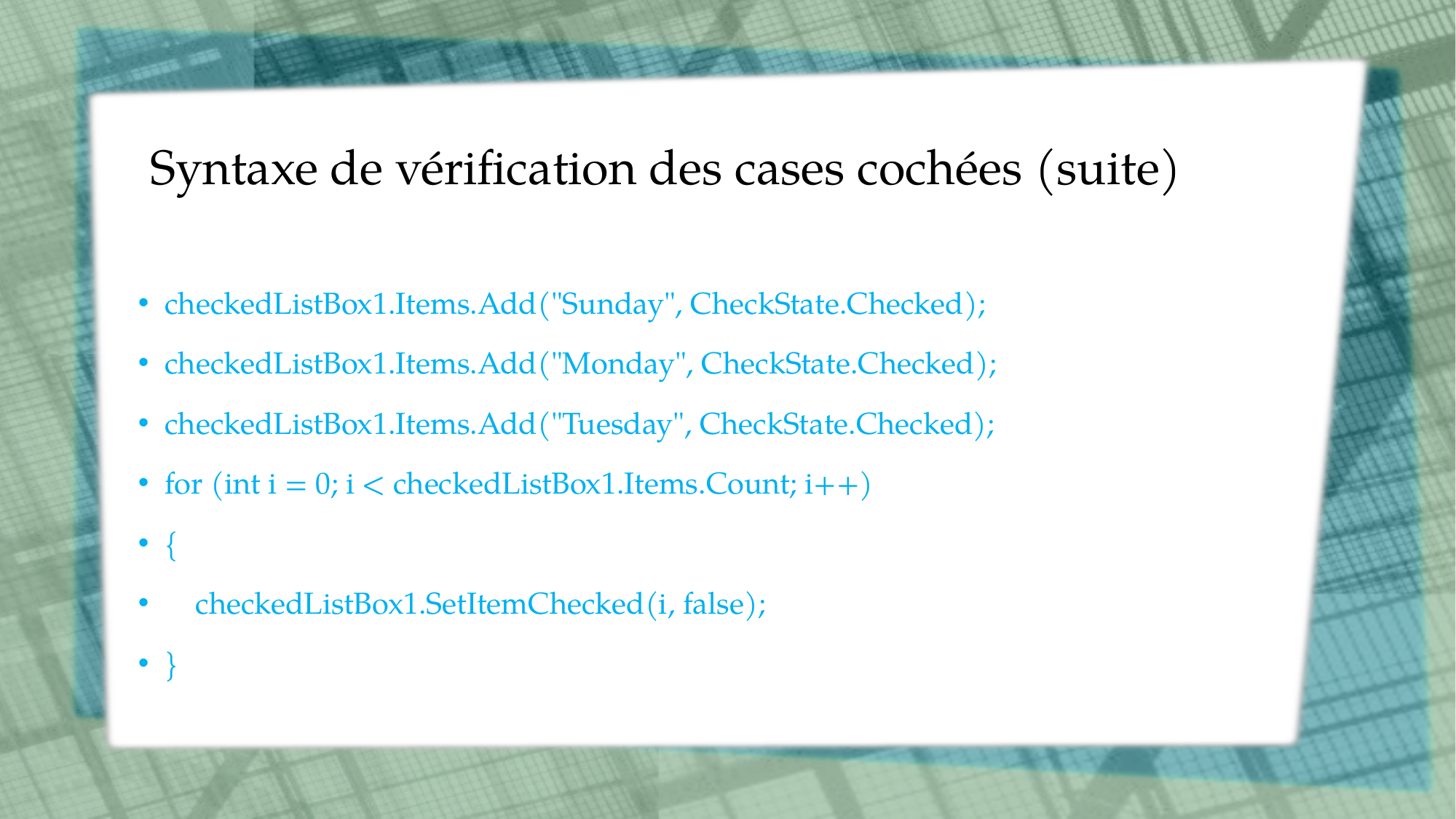

# Syntaxe de vérification des cases cochées (suite)

checkedListBox1.Items.Add("Sunday", CheckState.Checked);
checkedListBox1.Items.Add("Monday", CheckState.Checked);
checkedListBox1.Items.Add("Tuesday", CheckState.Checked);
for (int i = 0; i < checkedListBox1.Items.Count; i++)
{
    checkedListBox1.SetItemChecked(i, false);
}